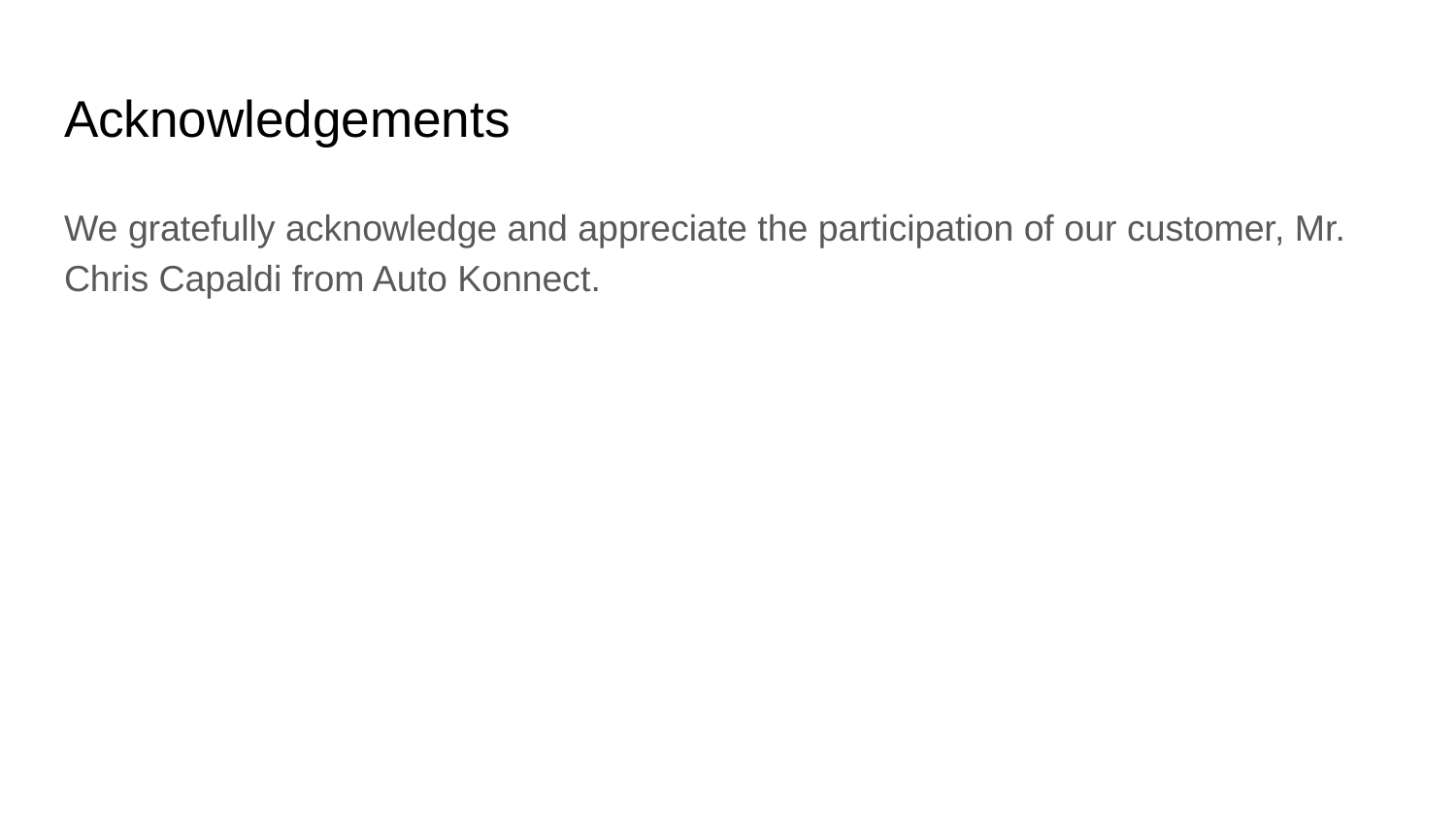

# Acknowledgements
We gratefully acknowledge and appreciate the participation of our customer, Mr. Chris Capaldi from Auto Konnect.